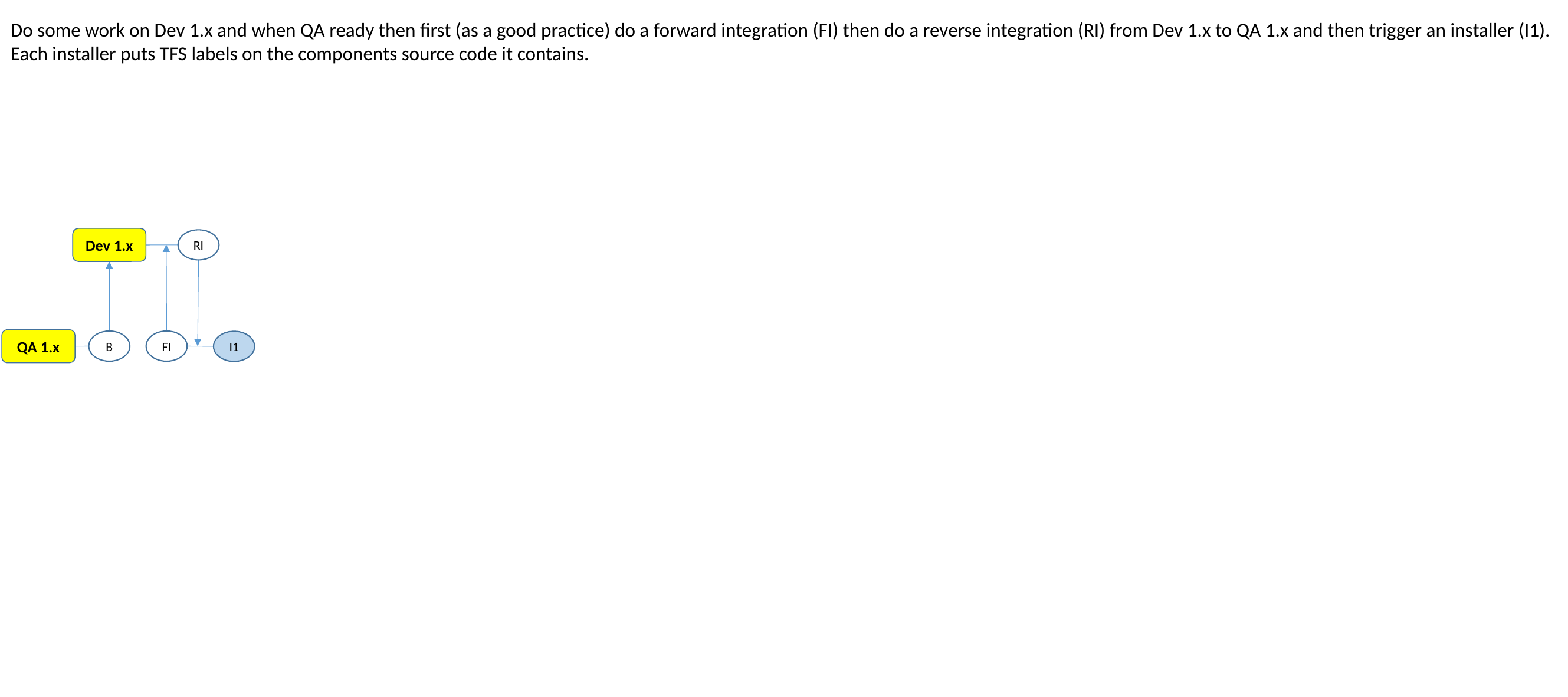

Do some work on Dev 1.x and when QA ready then first (as a good practice) do a forward integration (FI) then do a reverse integration (RI) from Dev 1.x to QA 1.x and then trigger an installer (I1).
Each installer puts TFS labels on the components source code it contains.
Dev 1.x
RI
QA 1.x
B
FI
I1